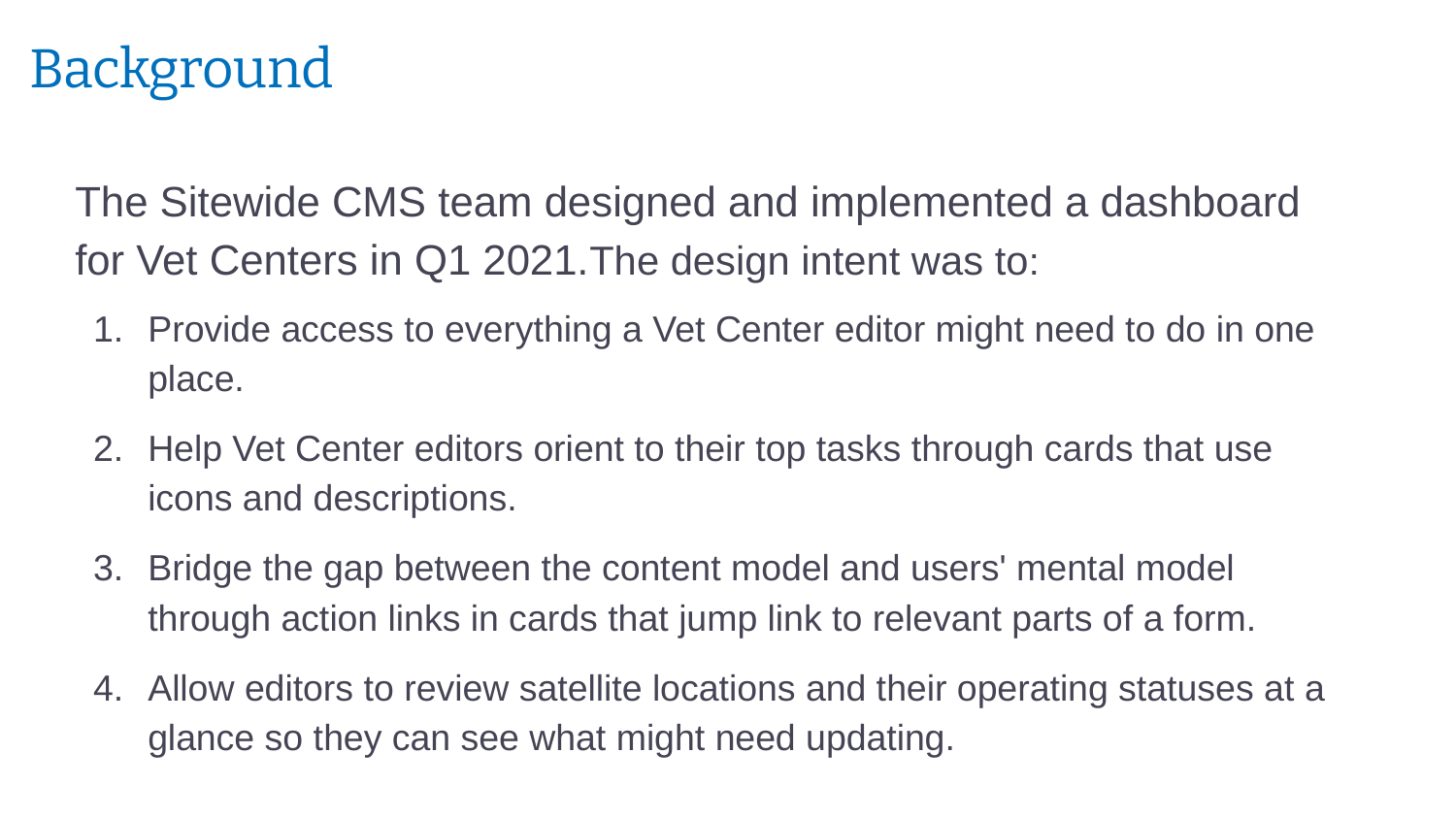

# Background
The Sitewide CMS team designed and implemented a dashboard for Vet Centers in Q1 2021.The design intent was to:
Provide access to everything a Vet Center editor might need to do in one place.
Help Vet Center editors orient to their top tasks through cards that use icons and descriptions.
Bridge the gap between the content model and users' mental model through action links in cards that jump link to relevant parts of a form.
Allow editors to review satellite locations and their operating statuses at a glance so they can see what might need updating.